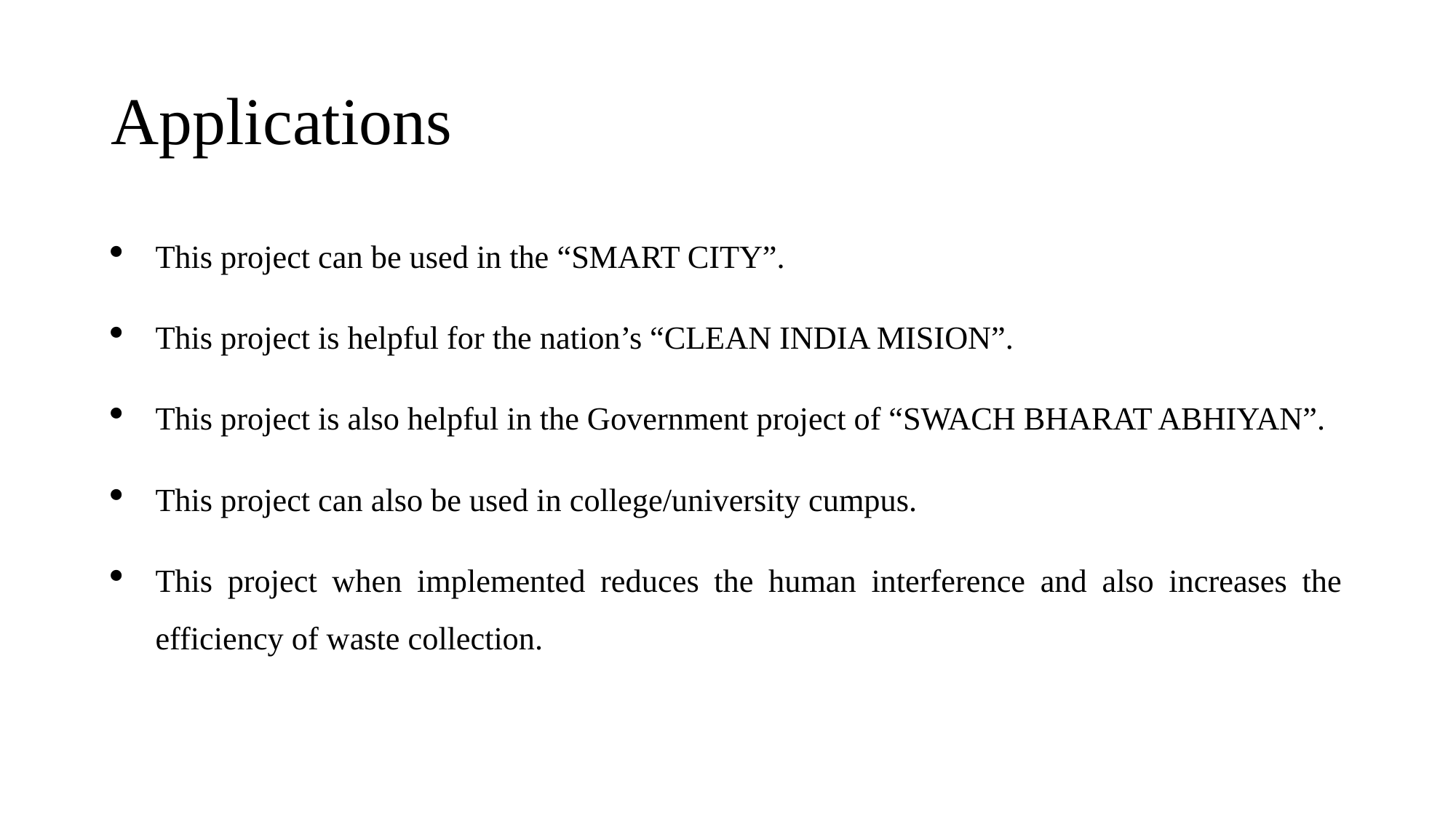

# Applications

This project can be used in the “SMART CITY”.
This project is helpful for the nation’s “CLEAN INDIA MISION”.
This project is also helpful in the Government project of “SWACH BHARAT ABHIYAN”.
This project can also be used in college/university cumpus.
This project when implemented reduces the human interference and also increases the efficiency of waste collection.